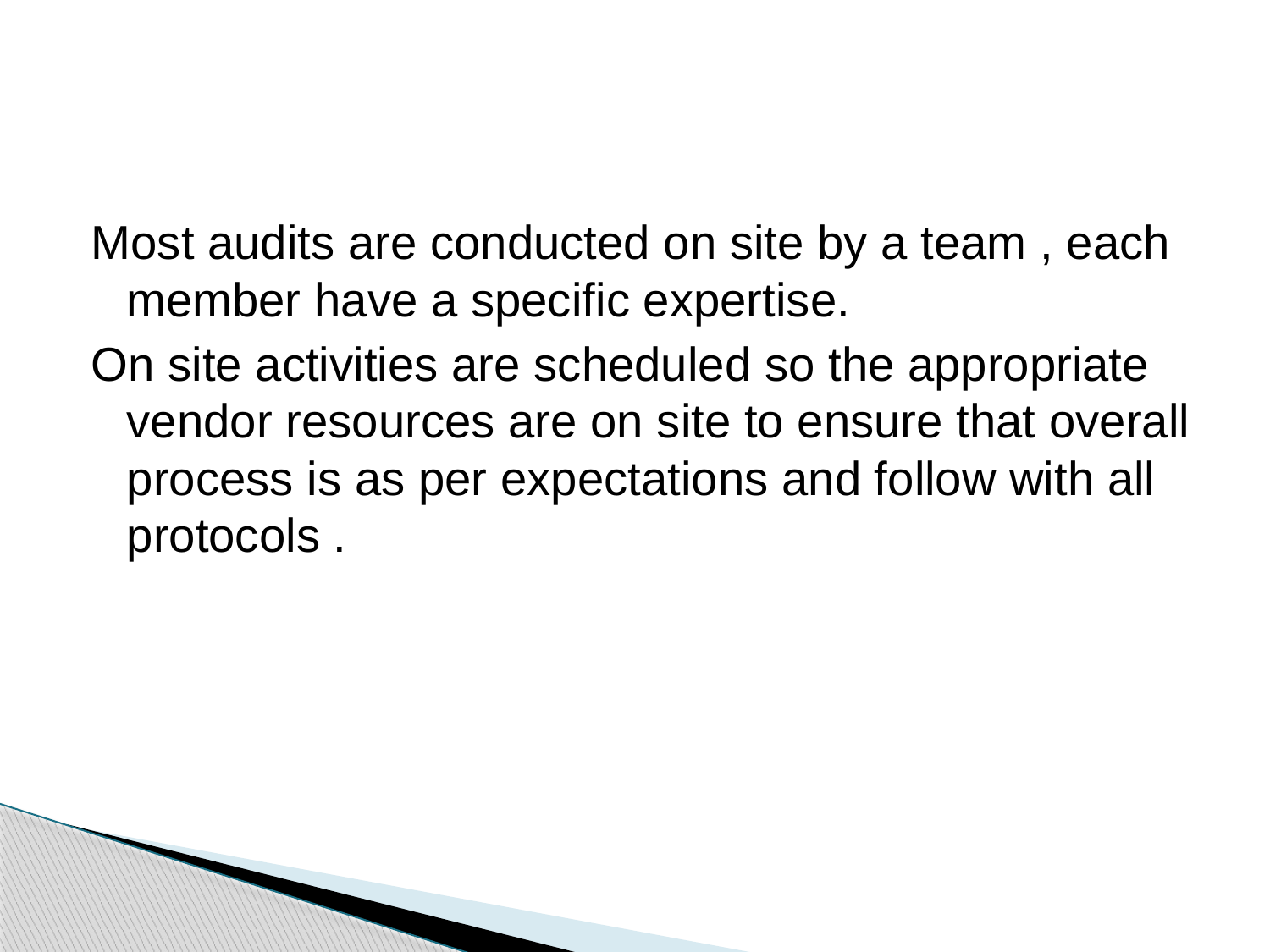

#
Most audits are conducted on site by a team , each member have a specific expertise.
On site activities are scheduled so the appropriate vendor resources are on site to ensure that overall process is as per expectations and follow with all protocols .